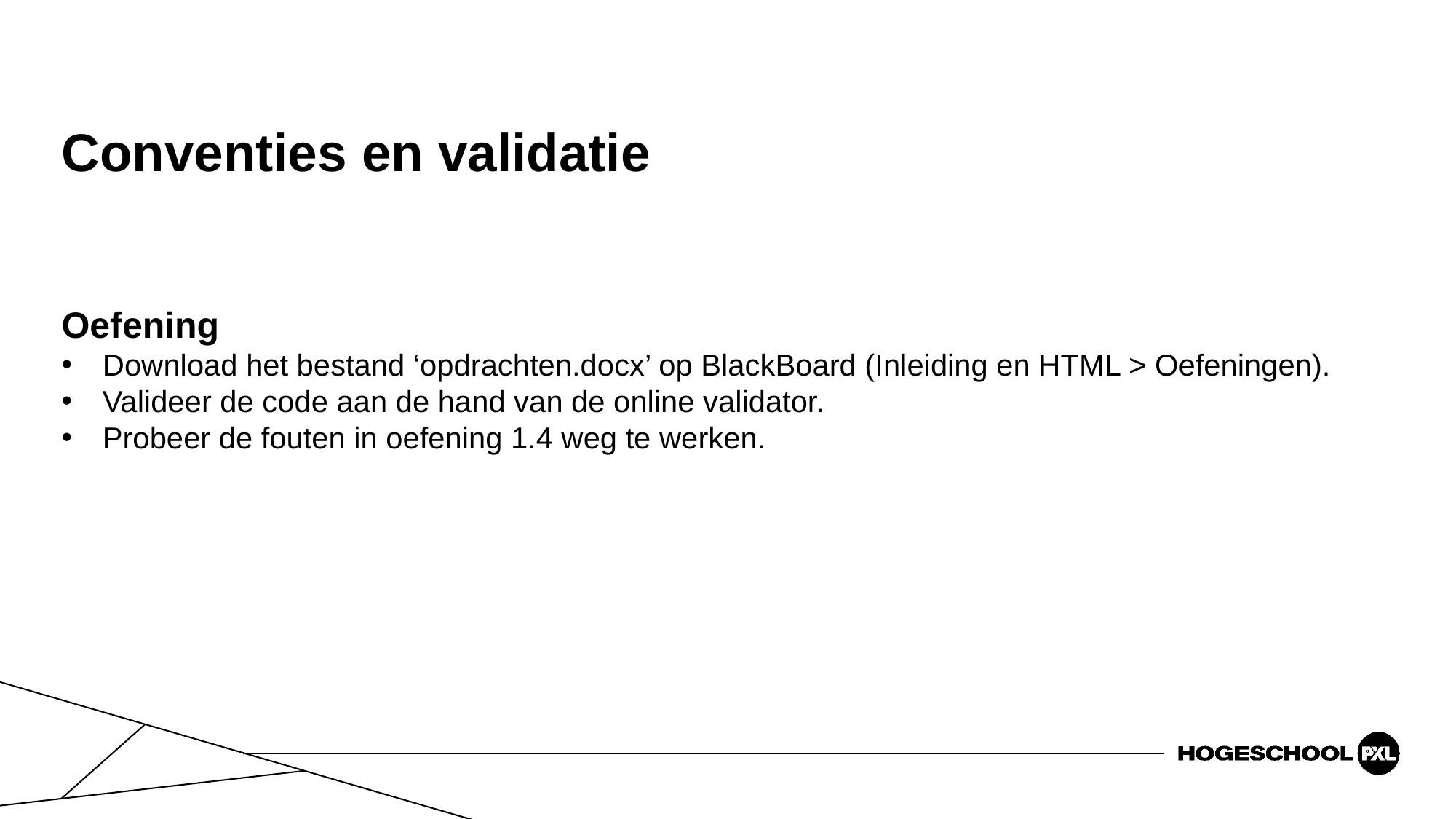

# Conventies en validatie
Oefening
Download het bestand ‘opdrachten.docx’ op BlackBoard (Inleiding en HTML > Oefeningen).
Valideer de code aan de hand van de online validator.
Probeer de fouten in oefening 1.4 weg te werken.